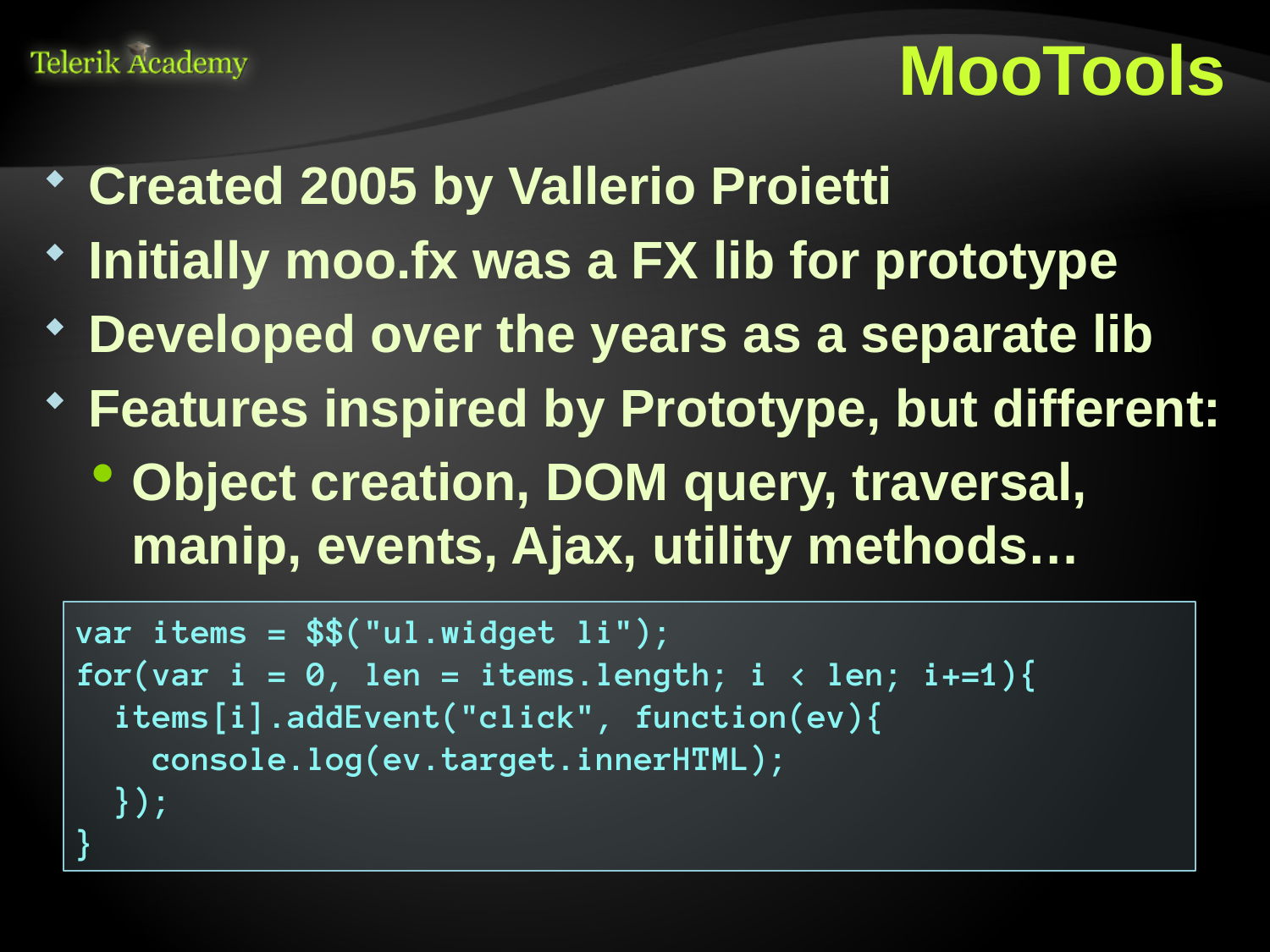

# MooTools
Created 2005 by Vallerio Proietti
Initially moo.fx was a FX lib for prototype
Developed over the years as a separate lib
Features inspired by Prototype, but different:
Object creation, DOM query, traversal, manip, events, Ajax, utility methods…
var items = $$("ul.widget li");
for(var i = 0, len = items.length; i < len; i+=1){
  items[i].addEvent("click", function(ev){
    console.log(ev.target.innerHTML);
  });
}